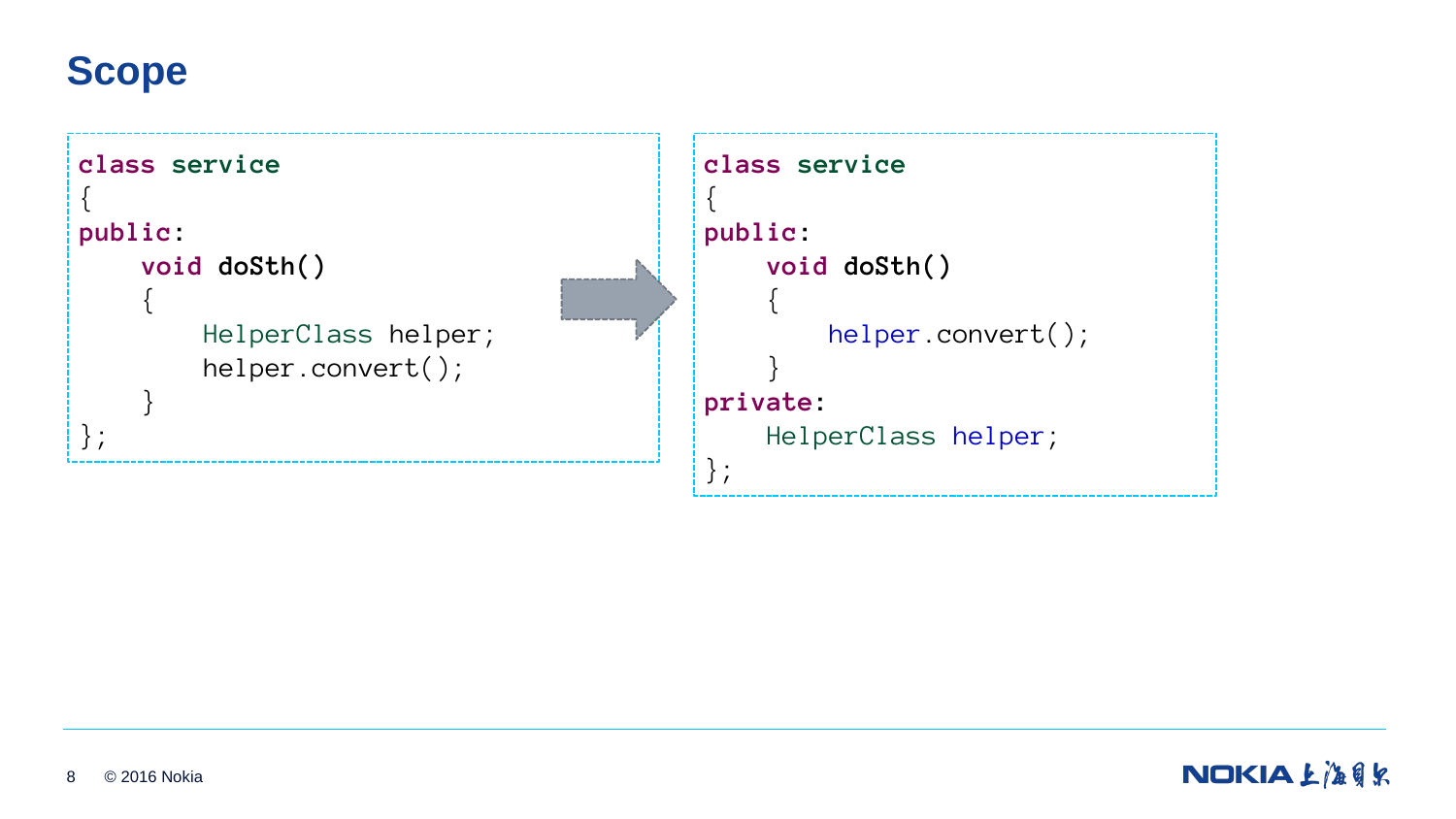

Scope
class service
{
public:
    void doSth()
    {
        HelperClass helper;
        helper.convert();
    }
};
class service
{
public:
    void doSth()
    {
        helper.convert();
    }
private:
    HelperClass helper;
};